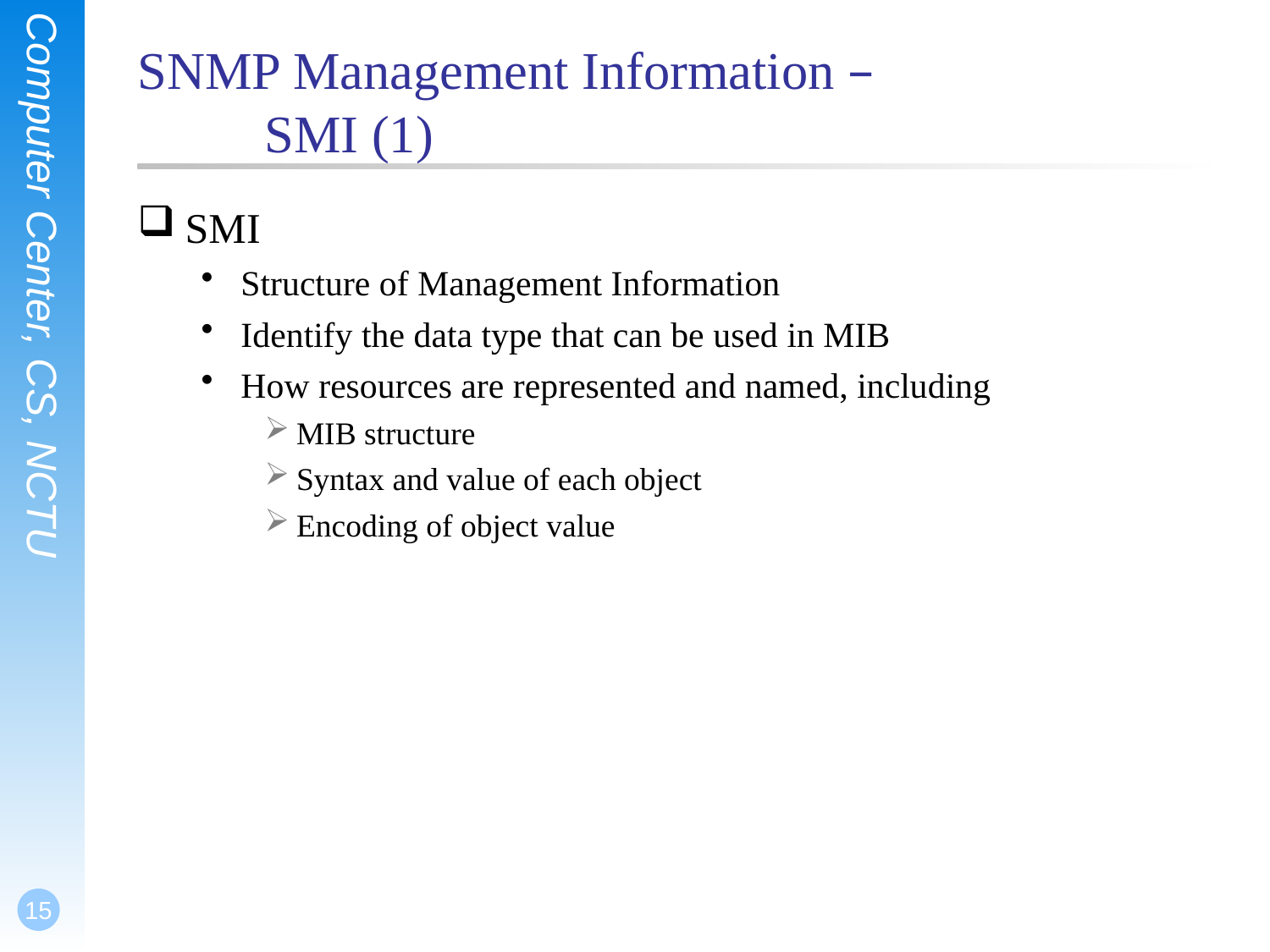

# SNMP Management Information – SMI (1)
SMI
Structure of Management Information
Identify the data type that can be used in MIB
How resources are represented and named, including
MIB structure
Syntax and value of each object
Encoding of object value